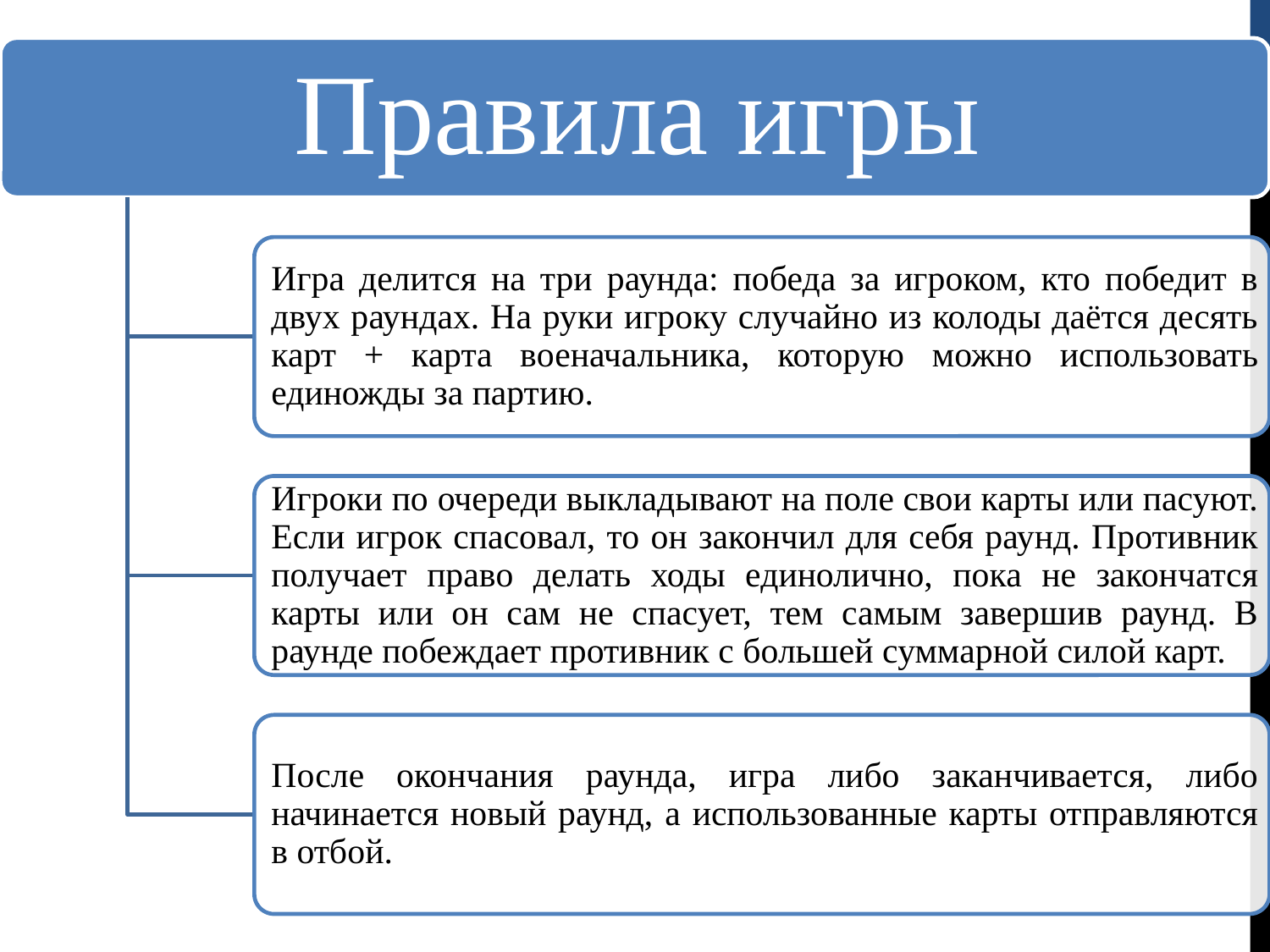

Правила игры
Игра делится на три раунда: победа за игроком, кто победит в двух раундах. На руки игроку случайно из колоды даётся десять карт + карта военачальника, которую можно использовать единожды за партию.
Игроки по очереди выкладывают на поле свои карты или пасуют. Если игрок спасовал, то он закончил для себя раунд. Противник получает право делать ходы единолично, пока не закончатся карты или он сам не спасует, тем самым завершив раунд. В раунде побеждает противник с большей суммарной силой карт.
После окончания раунда, игра либо заканчивается, либо начинается новый раунд, а использованные карты отправляются в отбой.